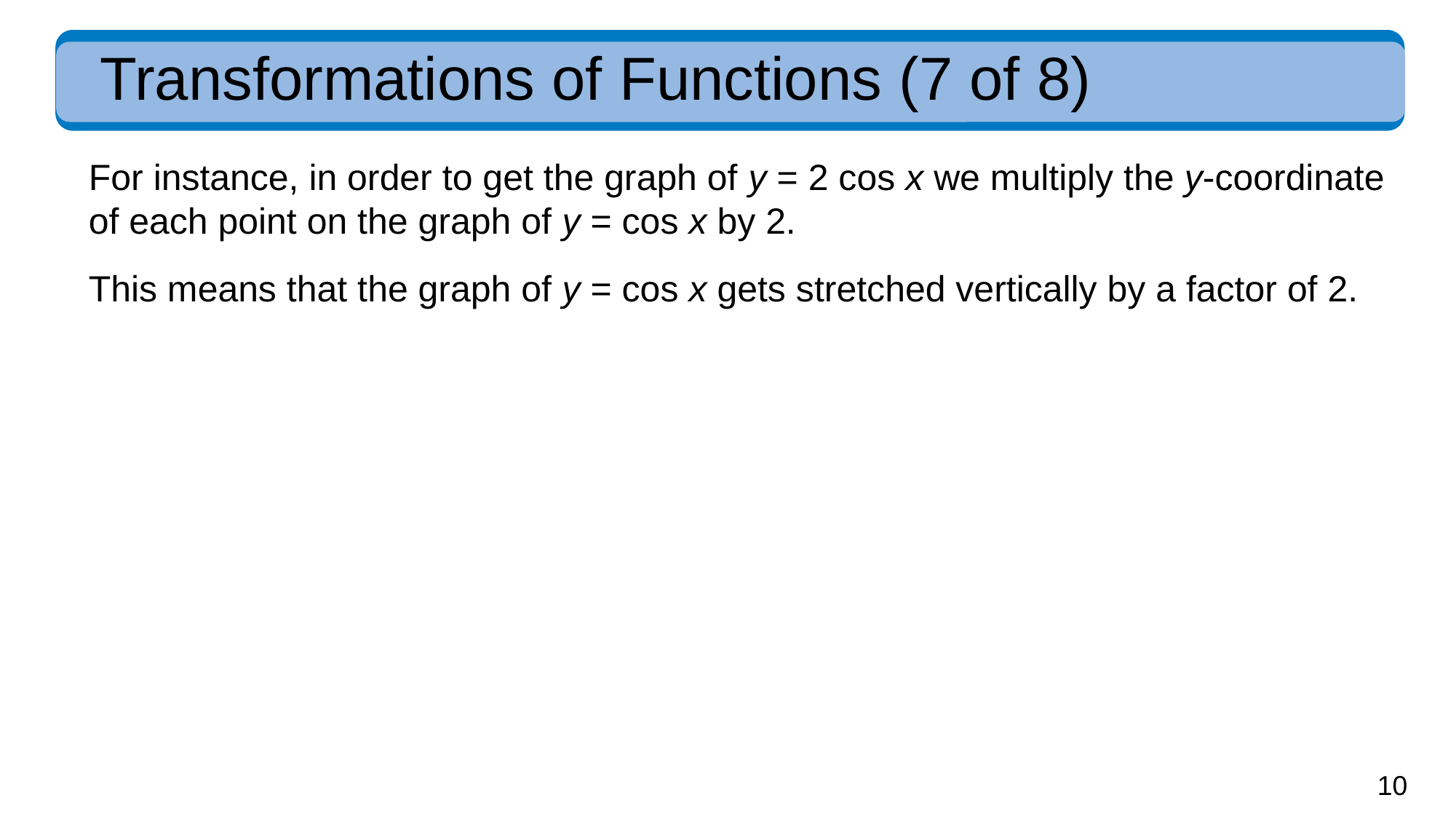

# Transformations of Functions (7 of 8)
For instance, in order to get the graph of y = 2 cos x we multiply the y-coordinate of each point on the graph of y = cos x by 2.
This means that the graph of y = cos x gets stretched vertically by a factor of 2.